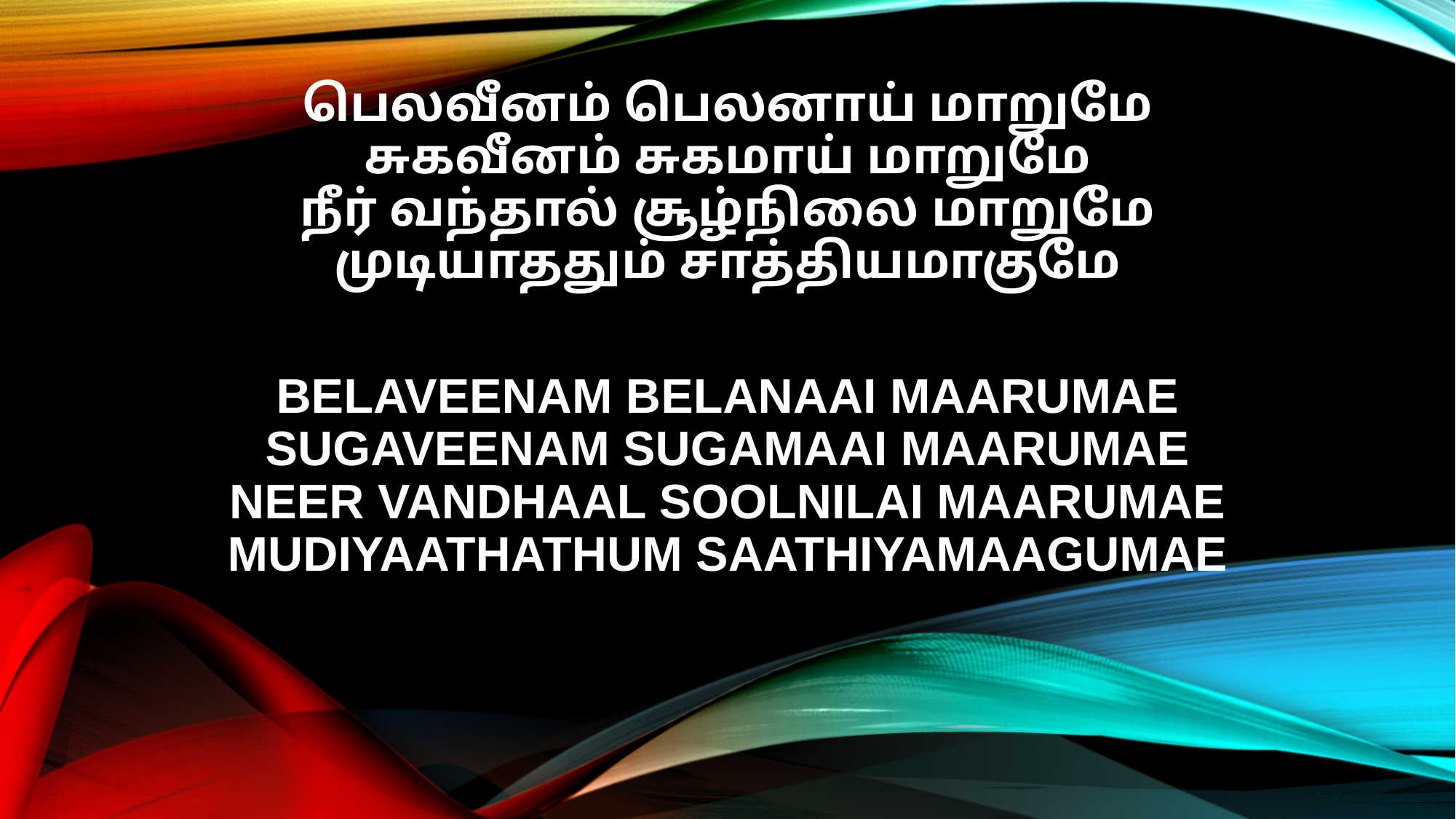

பெலவீனம் பெலனாய் மாறுமே
சுகவீனம் சுகமாய் மாறுமே
நீர் வந்தால் சூழ்நிலை மாறுமே
முடியாததும் சாத்தியமாகுமே

BELAVEENAM BELANAAI MAARUMAE
SUGAVEENAM SUGAMAAI MAARUMAE
NEER VANDHAAL SOOLNILAI MAARUMAE
MUDIYAATHATHUM SAATHIYAMAAGUMAE